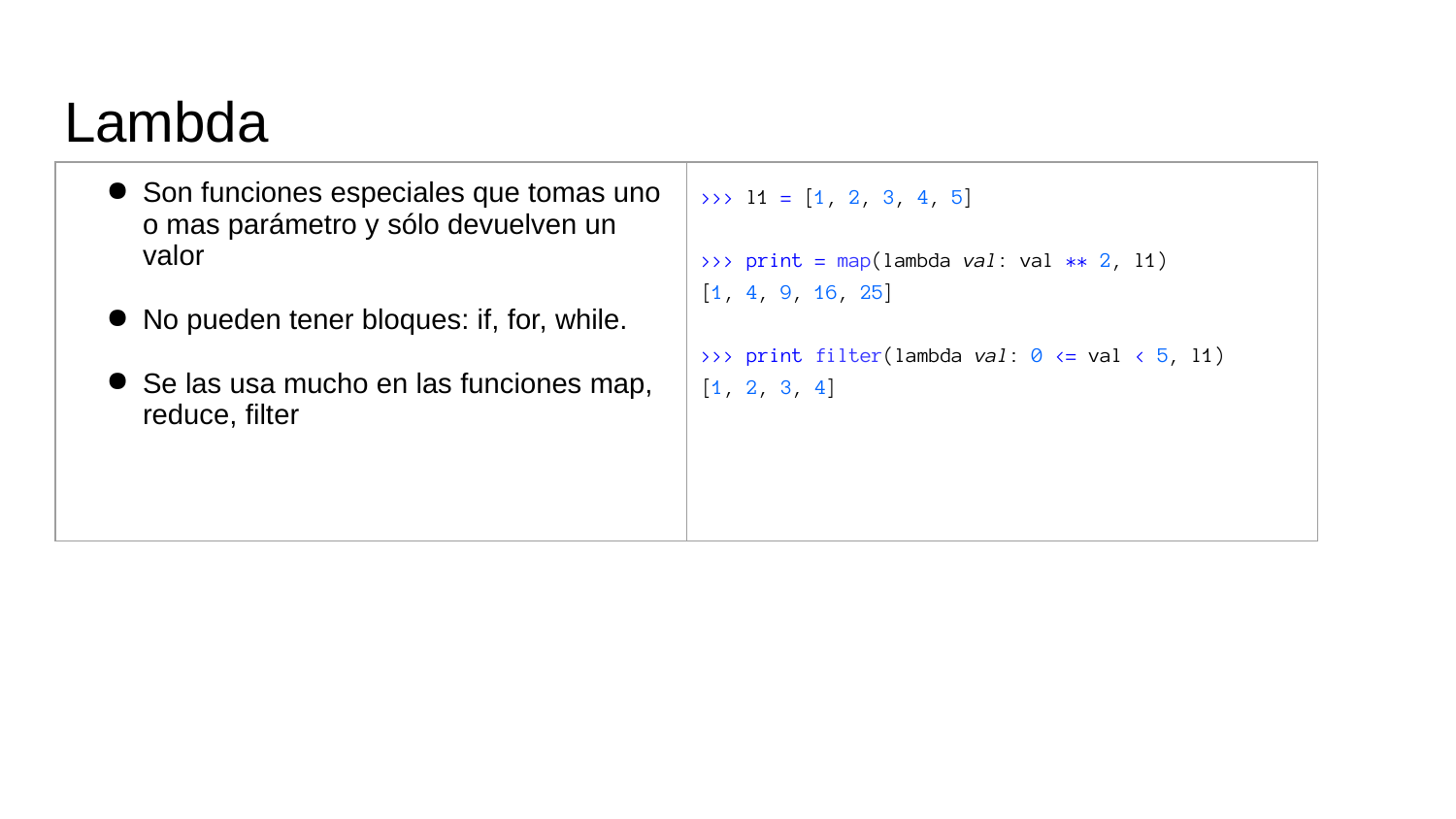

# Lambda
| Son funciones especiales que tomas uno o mas parámetro y sólo devuelven un valor No pueden tener bloques: if, for, while. Se las usa mucho en las funciones map, reduce, filter | >>> l1 = [1, 2, 3, 4, 5] >>> print = map(lambda val: val \*\* 2, l1) [1, 4, 9, 16, 25] >>> print filter(lambda val: 0 <= val < 5, l1) [1, 2, 3, 4] |
| --- | --- |